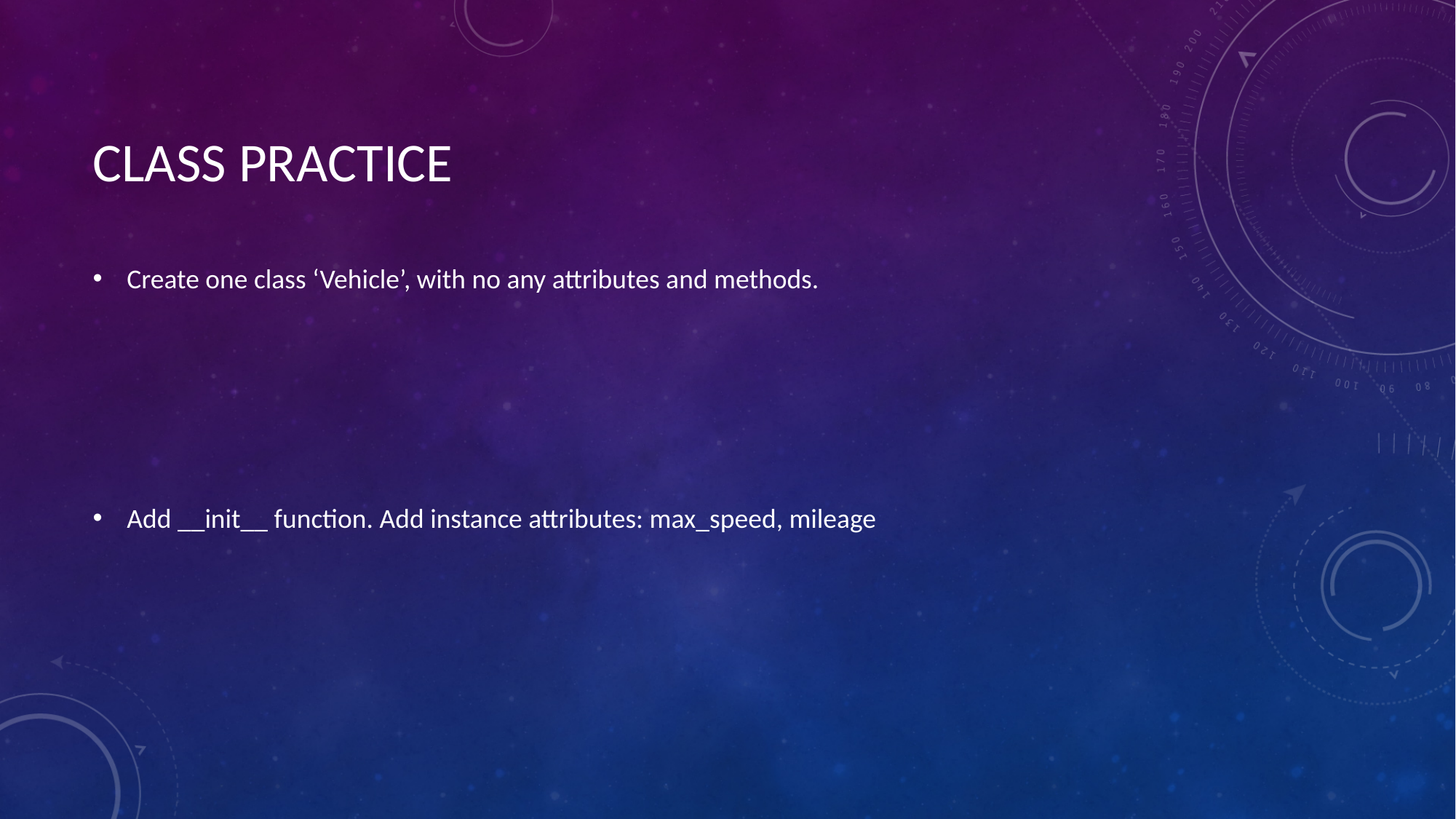

# Class practice
Create one class ‘Vehicle’, with no any attributes and methods.

Add __init__ function. Add instance attributes: max_speed, mileage